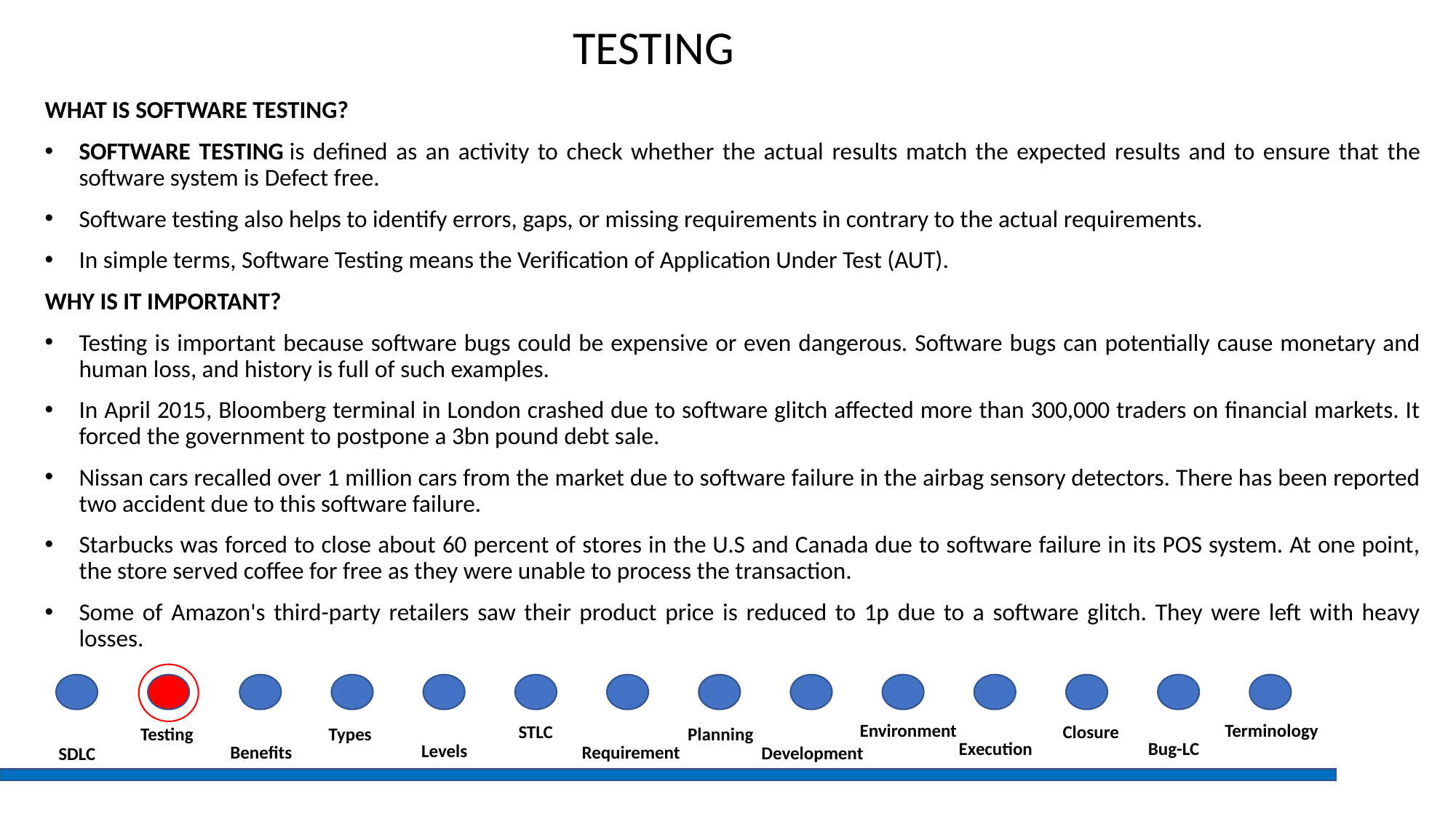

TESTING
WHAT IS SOFTWARE TESTING?
SOFTWARE TESTING is defined as an activity to check whether the actual results match the expected results and to ensure that the software system is Defect free.
Software testing also helps to identify errors, gaps, or missing requirements in contrary to the actual requirements.
In simple terms, Software Testing means the Verification of Application Under Test (AUT).
WHY IS IT IMPORTANT?
Testing is important because software bugs could be expensive or even dangerous. Software bugs can potentially cause monetary and human loss, and history is full of such examples.
In April 2015, Bloomberg terminal in London crashed due to software glitch affected more than 300,000 traders on financial markets. It forced the government to postpone a 3bn pound debt sale.
Nissan cars recalled over 1 million cars from the market due to software failure in the airbag sensory detectors. There has been reported two accident due to this software failure.
Starbucks was forced to close about 60 percent of stores in the U.S and Canada due to software failure in its POS system. At one point, the store served coffee for free as they were unable to process the transaction.
Some of Amazon's third-party retailers saw their product price is reduced to 1p due to a software glitch. They were left with heavy losses.

Terminology
Environment
STLC
Closure
Planning
Types
Testing
Bug-LC
Execution
Levels
Benefits
Requirement
Development
SDLC